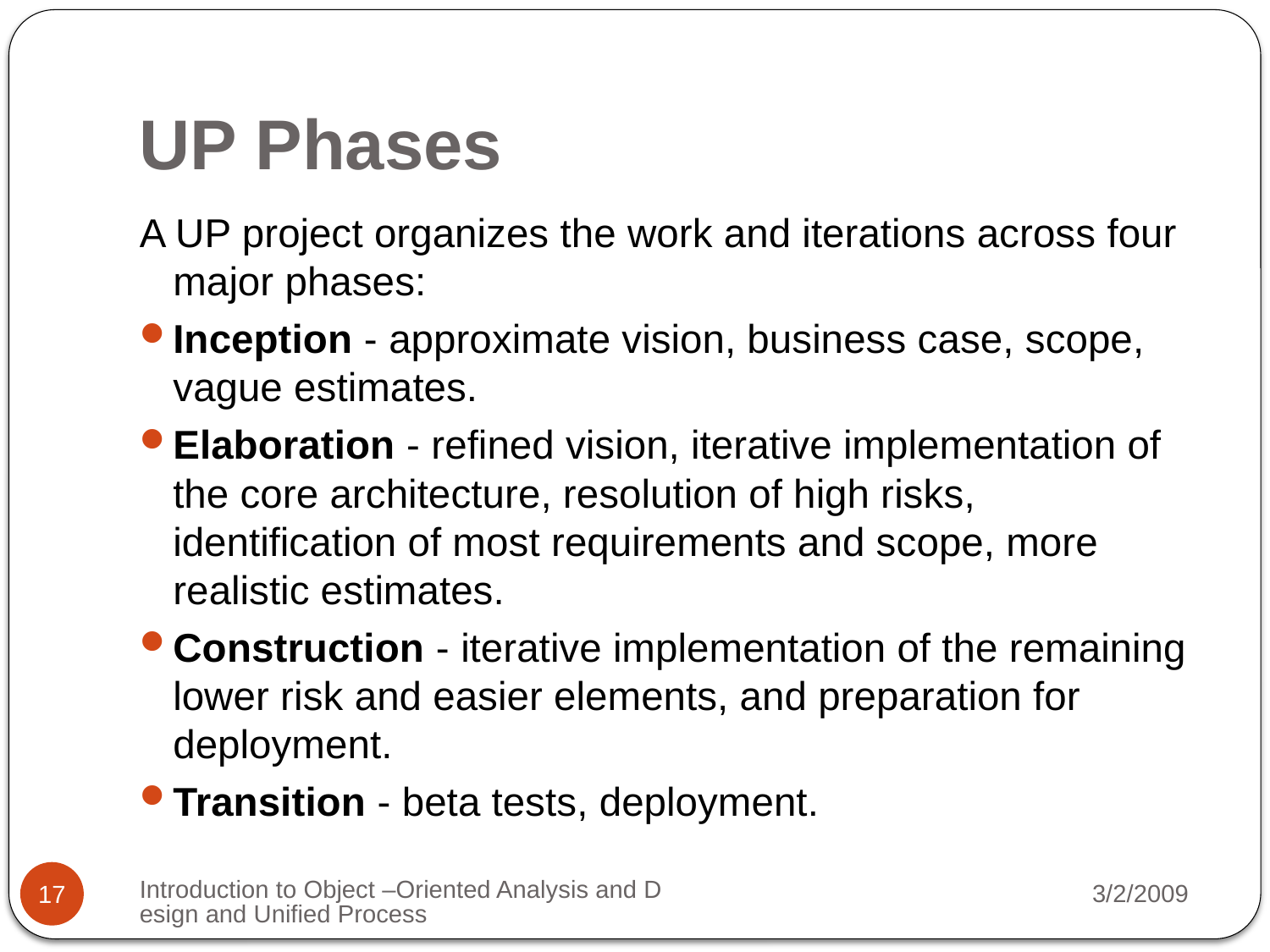

# UP Phases
A UP project organizes the work and iterations across four major phases:
Inception - approximate vision, business case, scope, vague estimates.
Elaboration - refined vision, iterative implementation of the core architecture, resolution of high risks, identification of most requirements and scope, more realistic estimates.
Construction - iterative implementation of the remaining lower risk and easier elements, and preparation for deployment.
Transition - beta tests, deployment.
Introduction to Object –Oriented Analysis and Design and Unified Process
3/2/2009
17